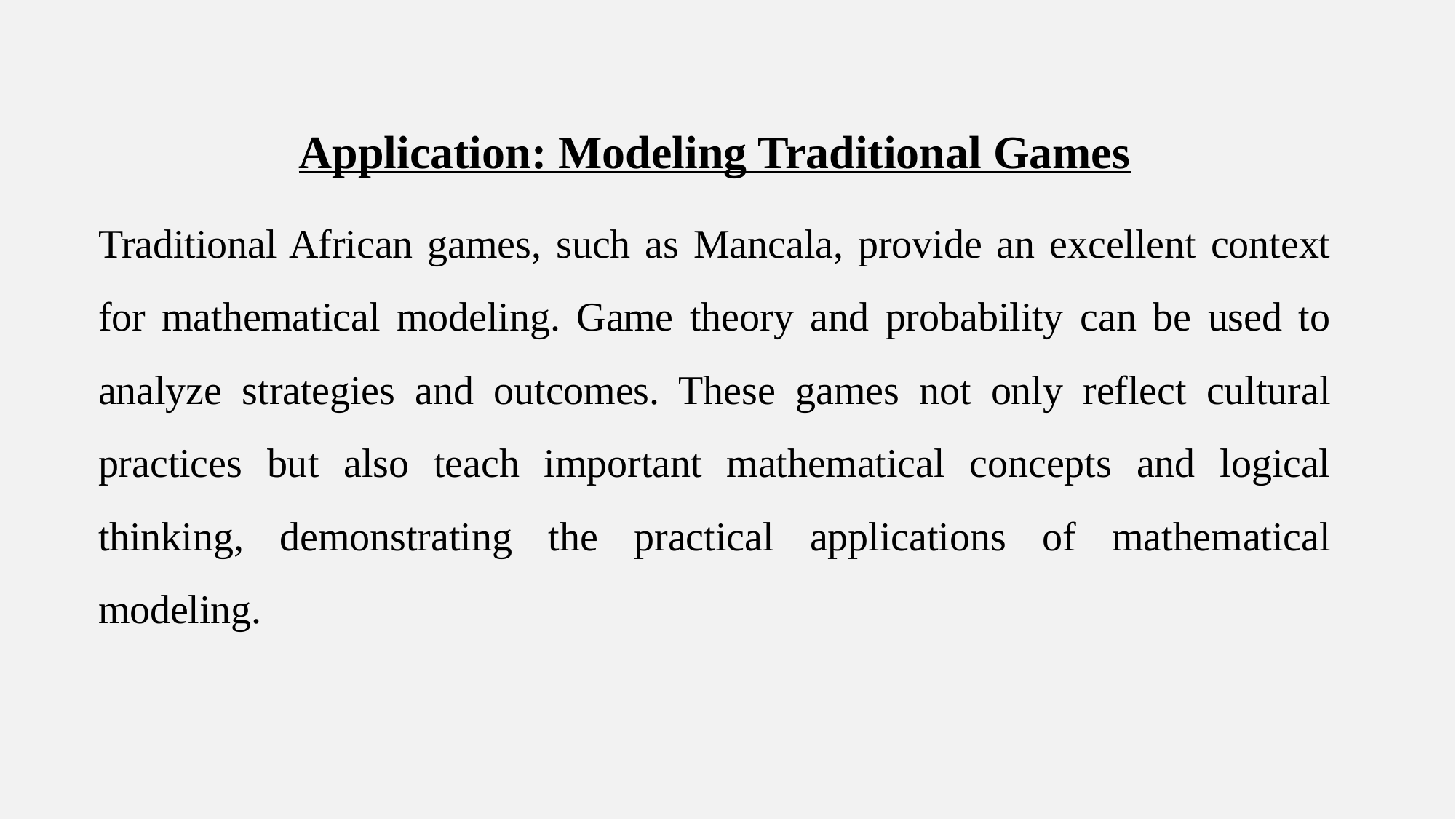

Application: Modeling Traditional Games
Traditional African games, such as Mancala, provide an excellent context for mathematical modeling. Game theory and probability can be used to analyze strategies and outcomes. These games not only reflect cultural practices but also teach important mathematical concepts and logical thinking, demonstrating the practical applications of mathematical modeling.